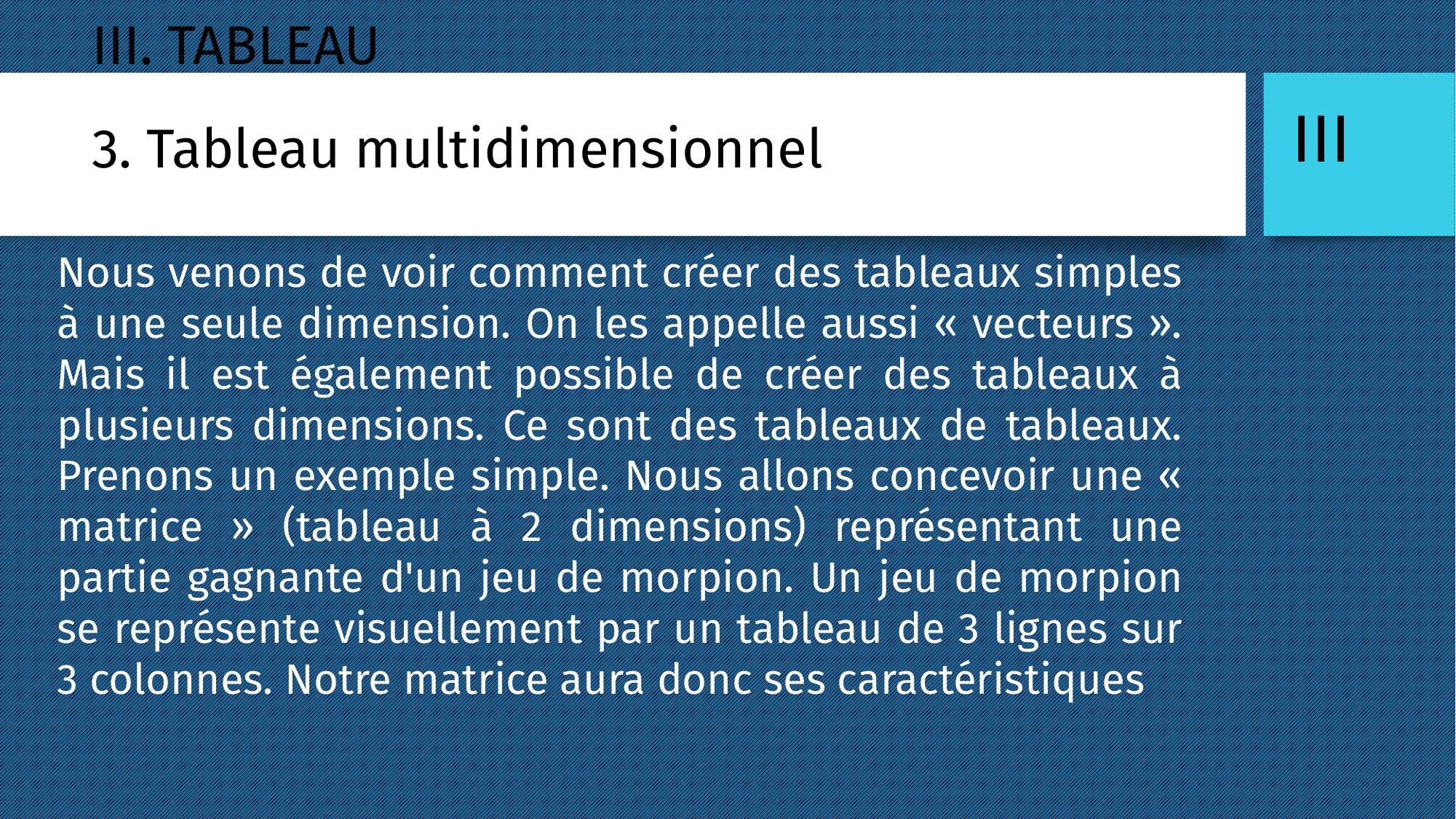

III. TABLEAU
3. Tableau multidimensionnel
III
Nous venons de voir comment créer des tableaux simples à une seule dimension. On les appelle aussi « vecteurs ». Mais il est également possible de créer des tableaux à plusieurs dimensions. Ce sont des tableaux de tableaux. Prenons un exemple simple. Nous allons concevoir une « matrice » (tableau à 2 dimensions) représentant une partie gagnante d'un jeu de morpion. Un jeu de morpion se représente visuellement par un tableau de 3 lignes sur 3 colonnes. Notre matrice aura donc ses caractéristiques